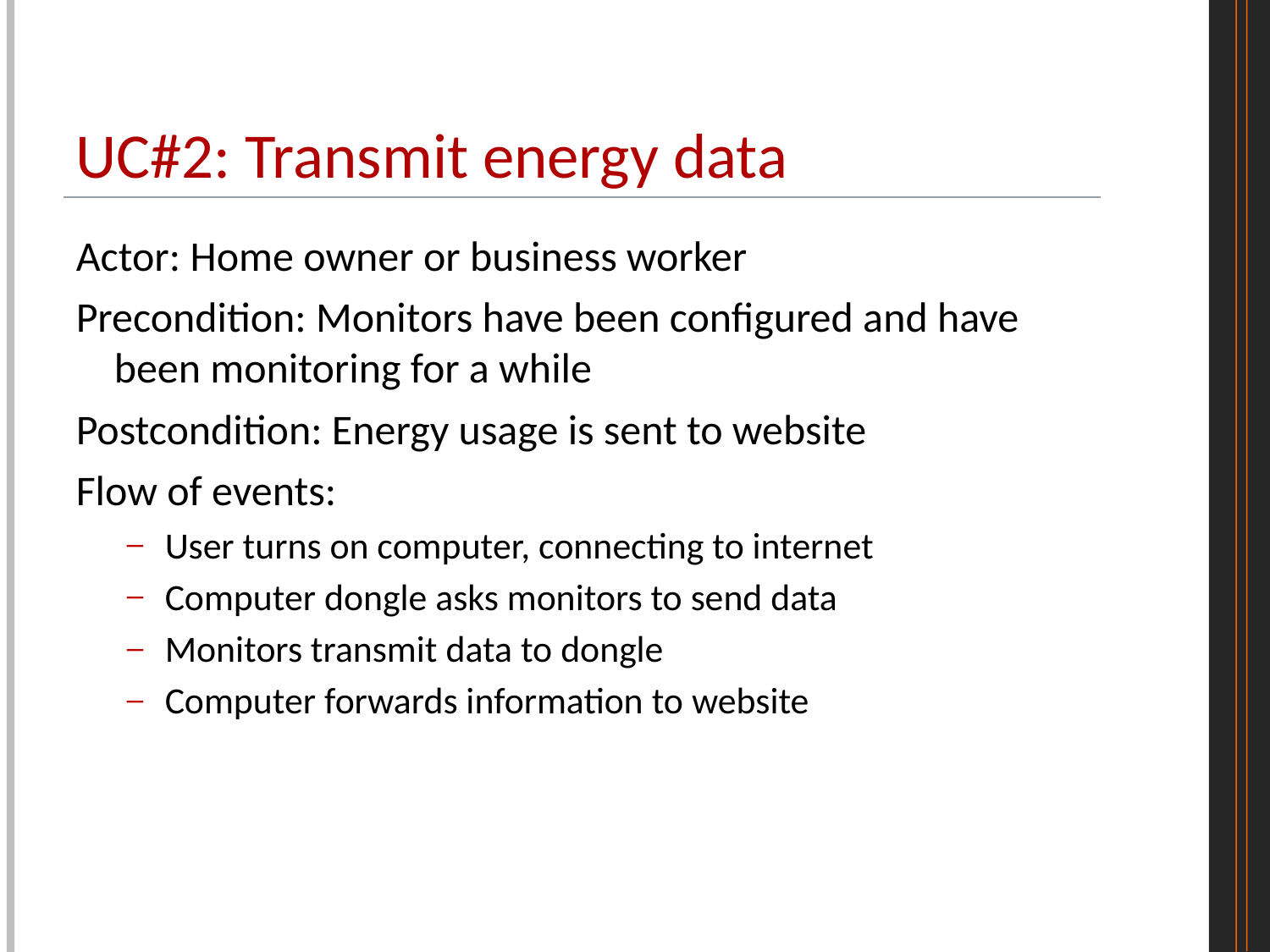

# UC#2: Transmit energy data
Actor: Home owner or business worker
Precondition: Monitors have been configured and have been monitoring for a while
Postcondition: Energy usage is sent to website
Flow of events:
User turns on computer, connecting to internet
Computer dongle asks monitors to send data
Monitors transmit data to dongle
Computer forwards information to website